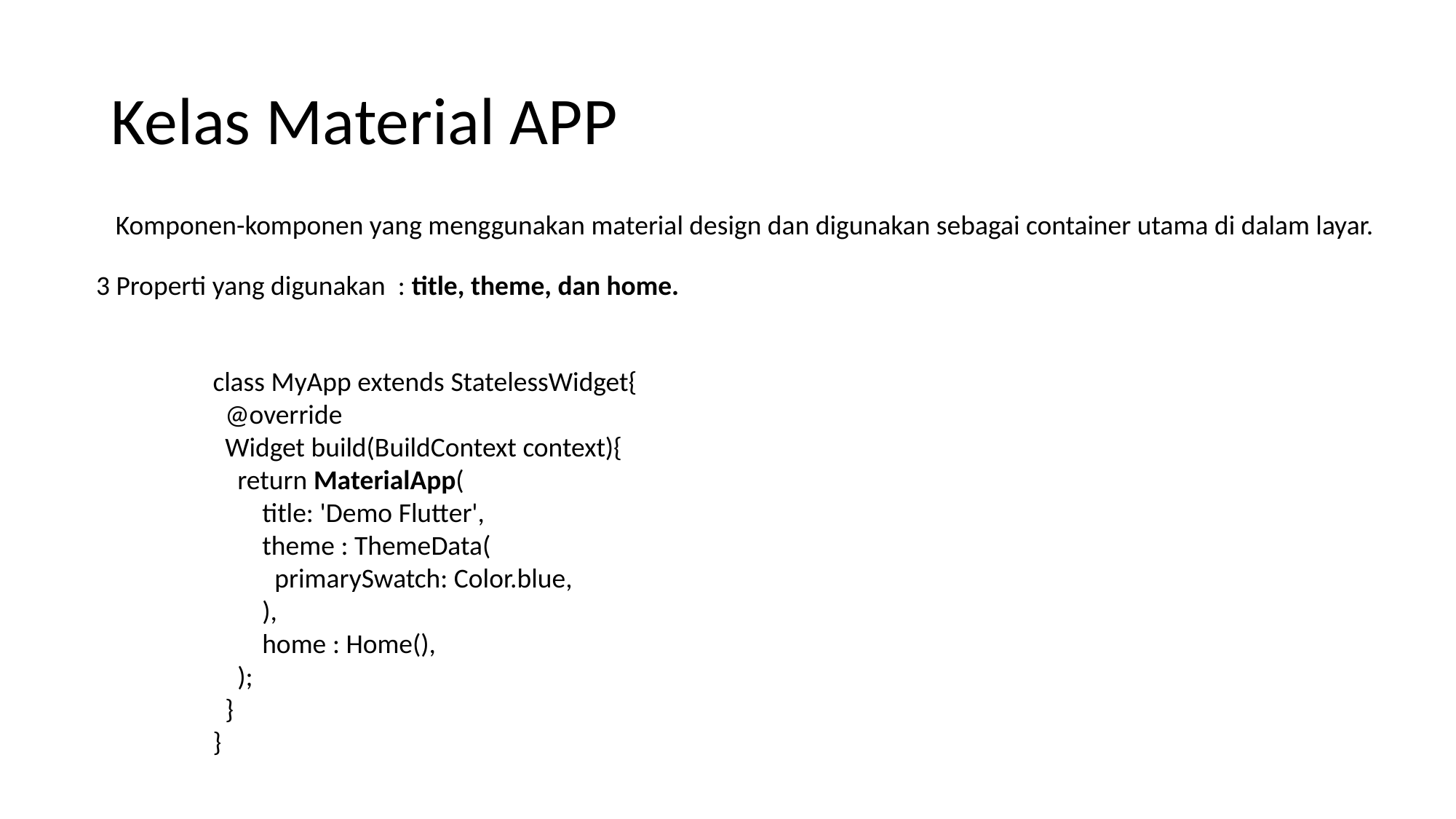

# Kelas Material APP
Komponen-komponen yang menggunakan material design dan digunakan sebagai container utama di dalam layar.
3 Properti yang digunakan  : title, theme, dan home.
class MyApp extends StatelessWidget{
  @override
  Widget build(BuildContext context){
    return MaterialApp(
        title: 'Demo Flutter',
        theme : ThemeData(
          primarySwatch: Color.blue,
        ),
        home : Home(),
    );
  }
}